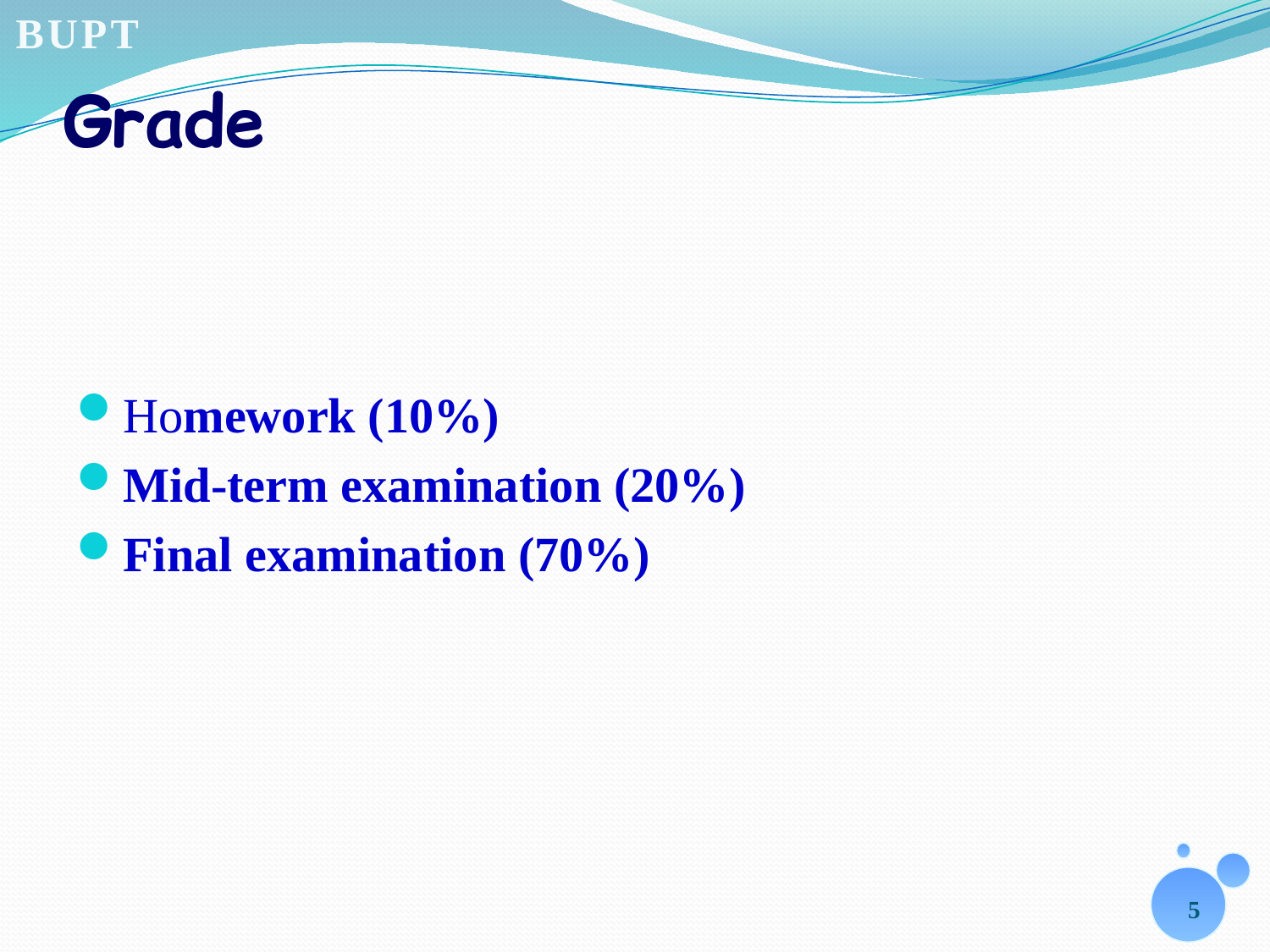

Grade

Homework (10%)
Mid-term examination (20%)
Final examination (70%)
5